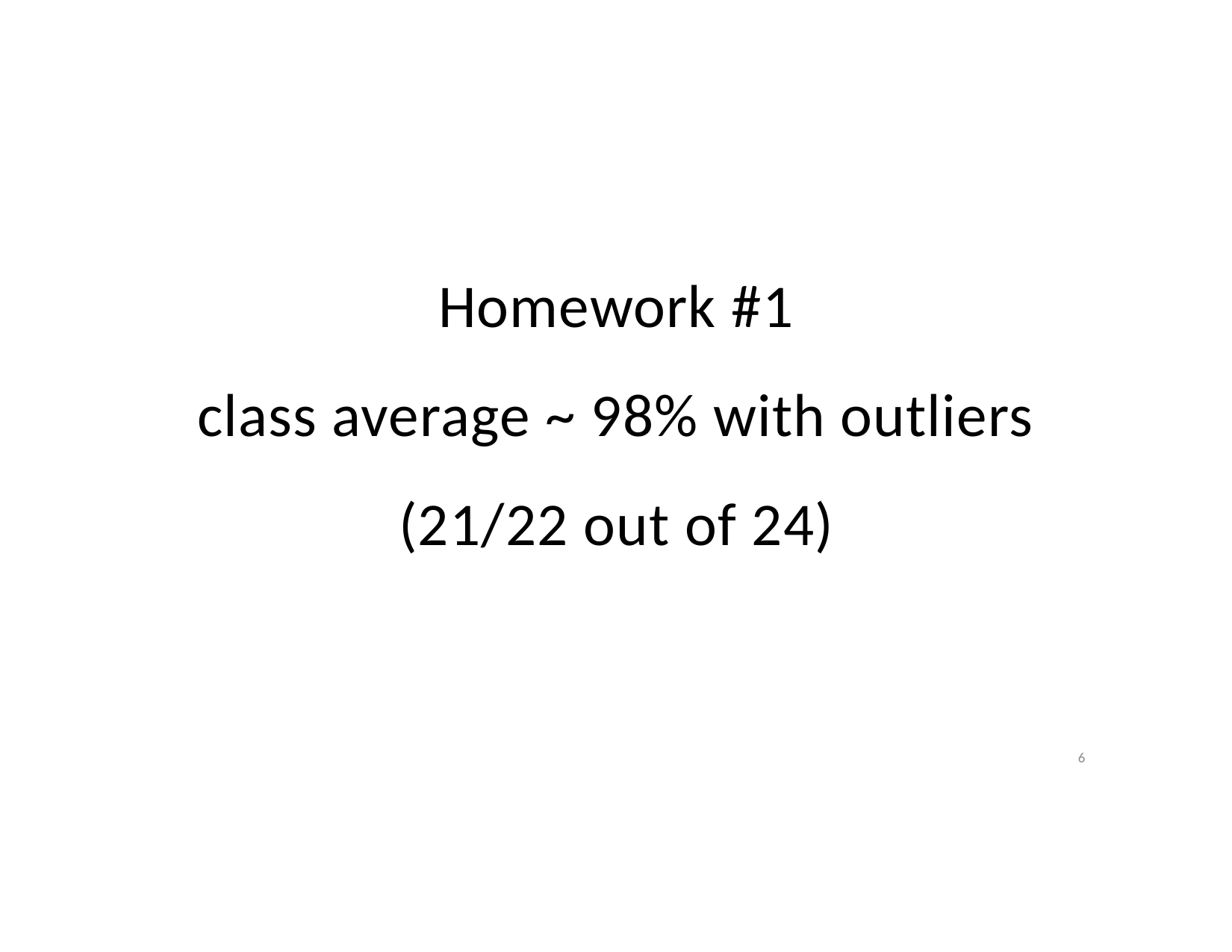

# Homework #1 class average ~ 98% with outliers (21/22 out of 24)
6